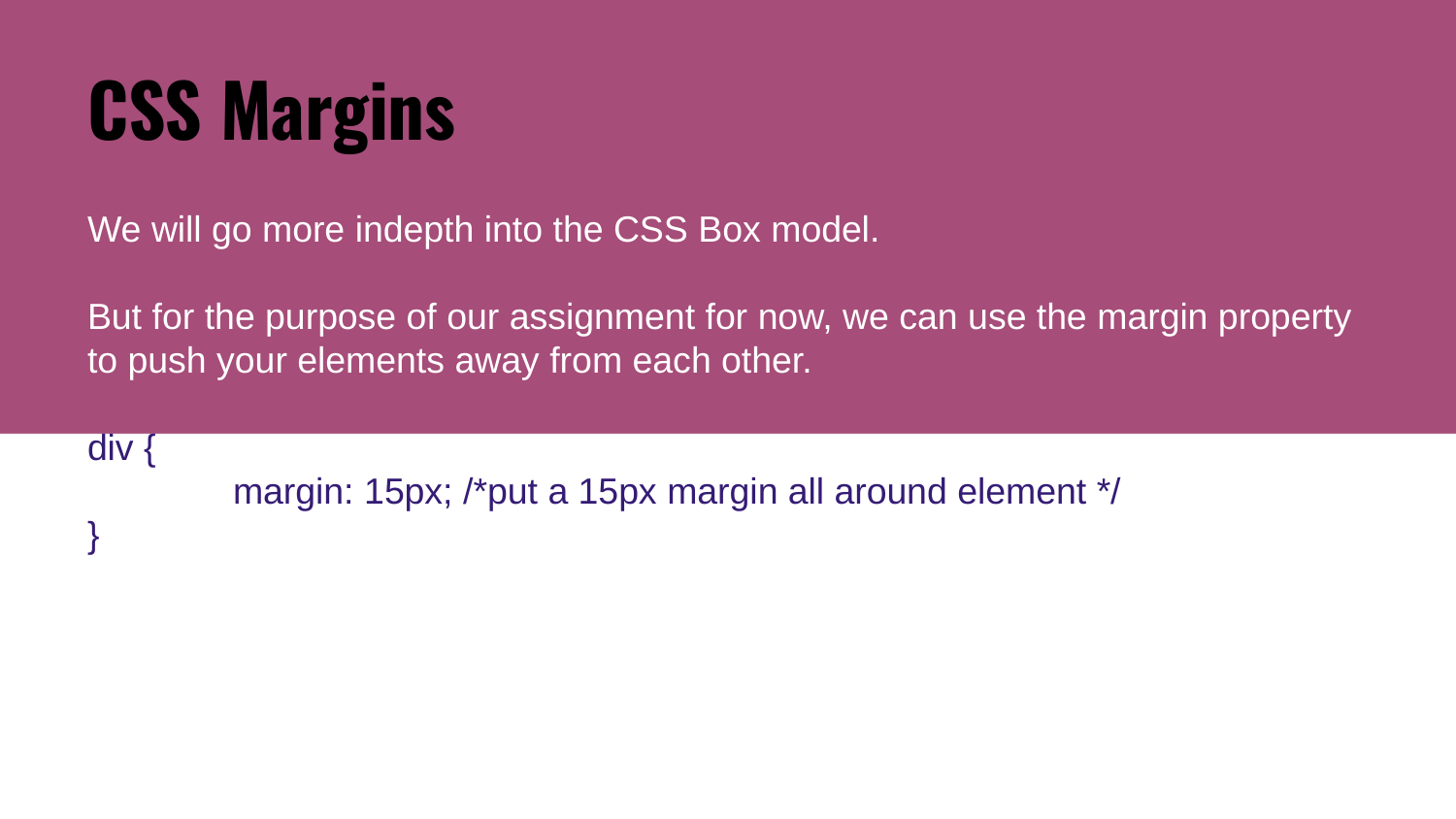

# CSS Margins
We will go more indepth into the CSS Box model.

But for the purpose of our assignment for now, we can use the margin property to push your elements away from each other.

div {
	margin: 15px; /*put a 15px margin all around element */
}